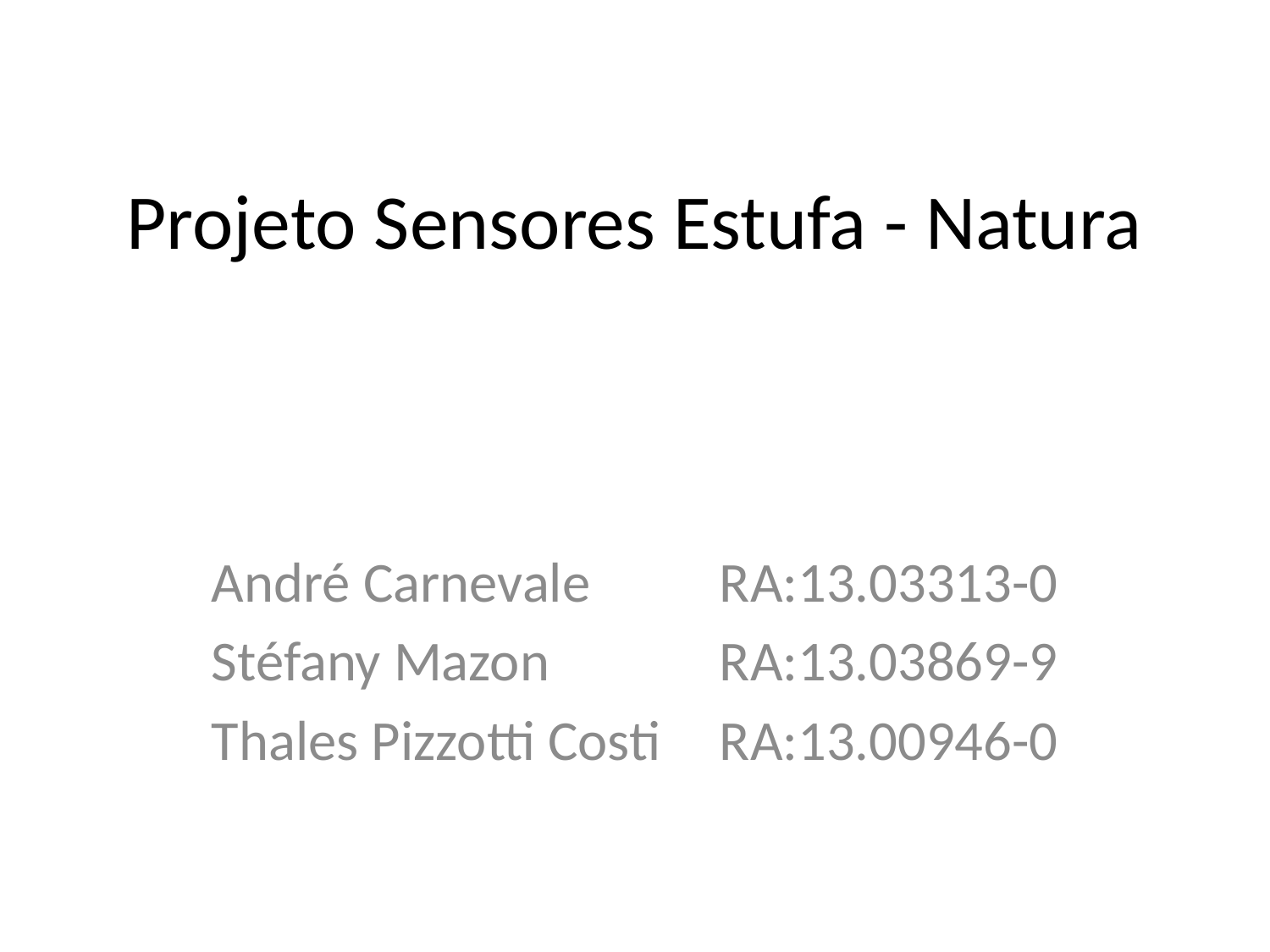

# Projeto Sensores Estufa - Natura
André Carnevale 	RA:13.03313-0
Stéfany Mazon 		RA:13.03869-9
Thales Pizzotti Costi 	RA:13.00946-0